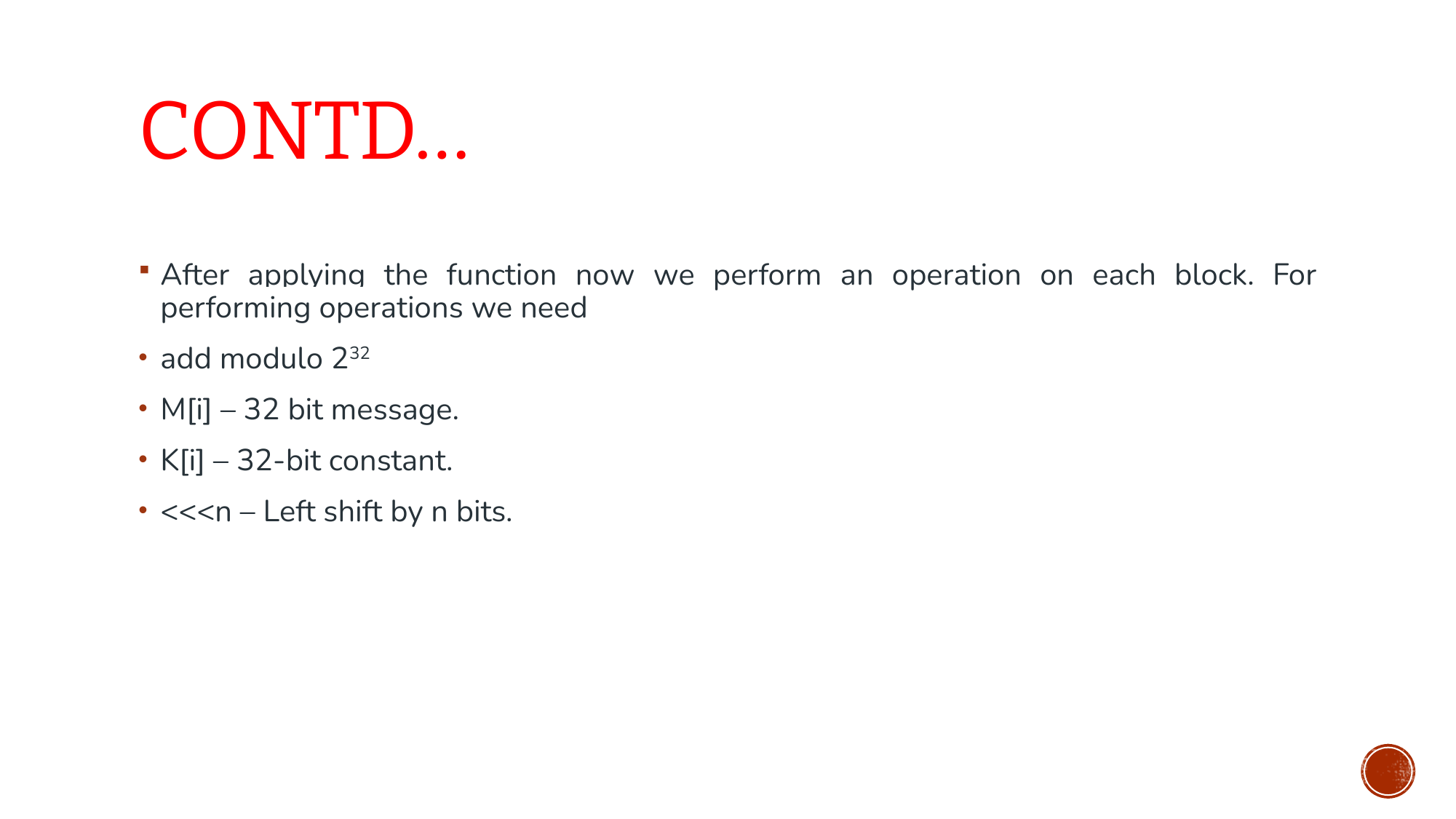

# CONTD…
After applying the function now we perform an operation on each block. For performing operations we need
add modulo 232
M[i] – 32 bit message.
K[i] – 32-bit constant.
<<<n – Left shift by n bits.